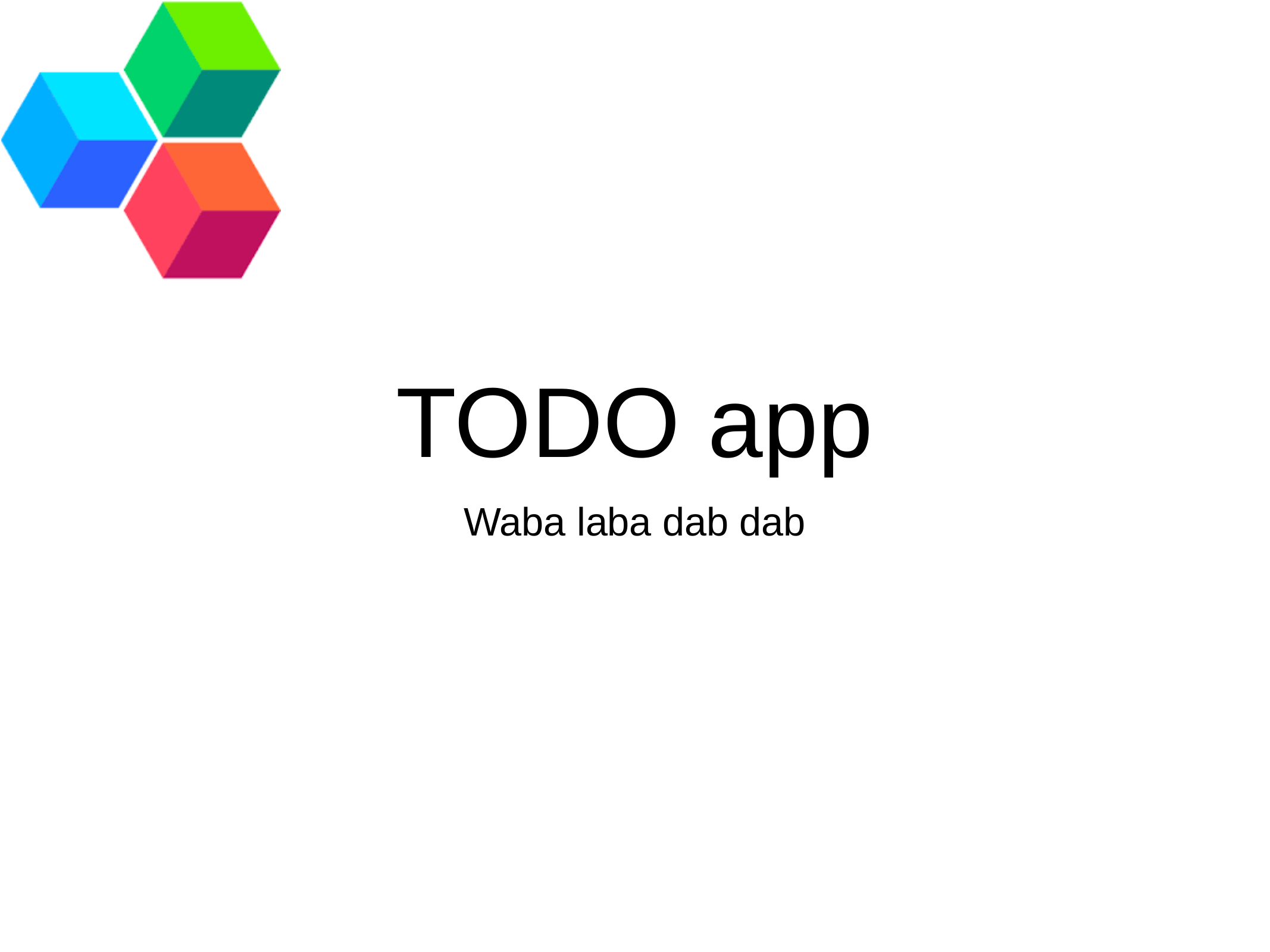

# TODO app
Waba laba dab dab